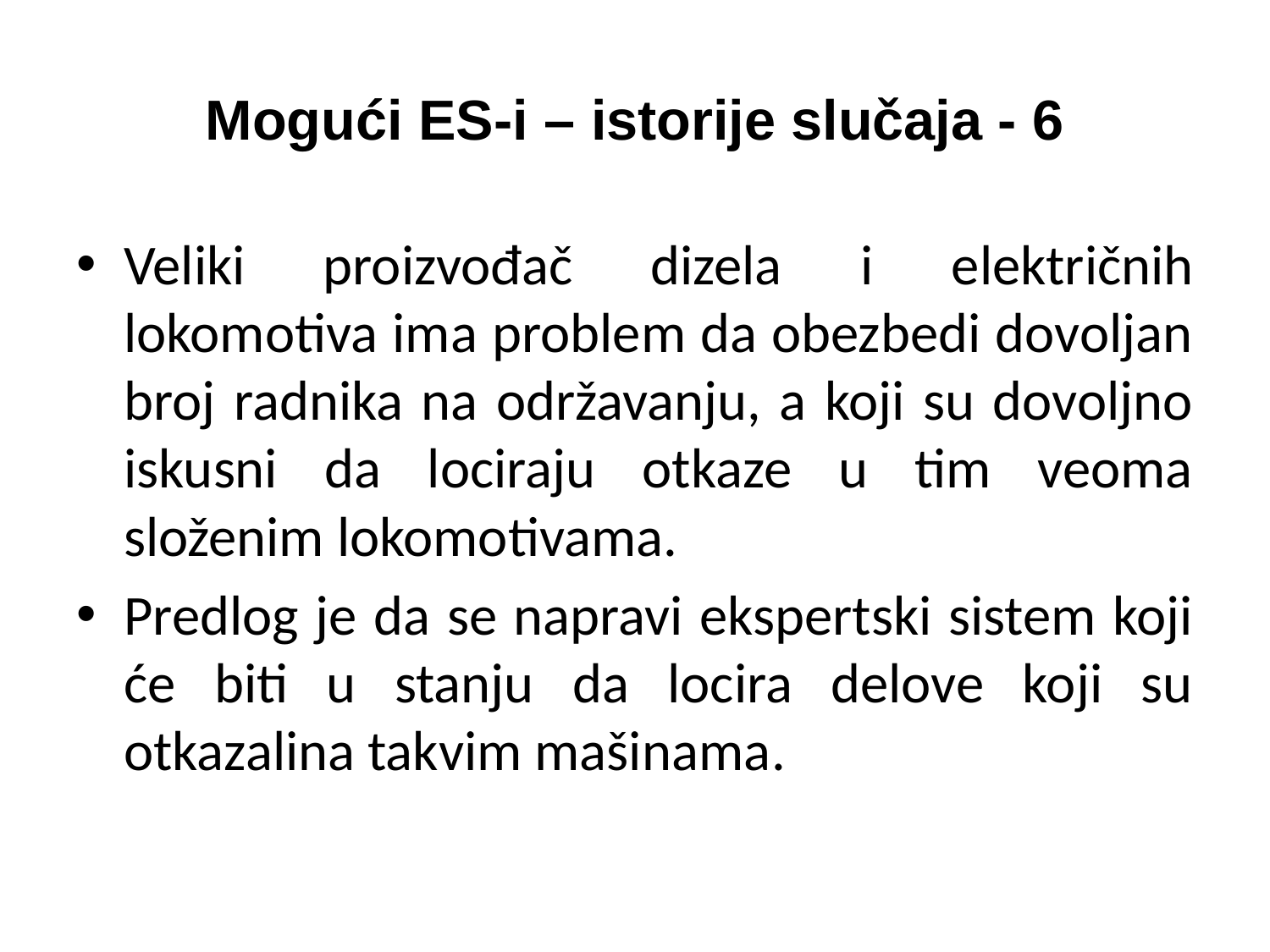

# Mogući ES-i – istorije slučaja - 6
Veliki proizvođač dizela i električnih lokomotiva ima problem da obezbedi dovoljan broj radnika na održavanju, a koji su dovoljno iskusni da lociraju otkaze u tim veoma složenim lokomotivama.
Predlog je da se napravi ekspertski sistem koji će biti u stanju da locira delove koji su otkazalina takvim mašinama.